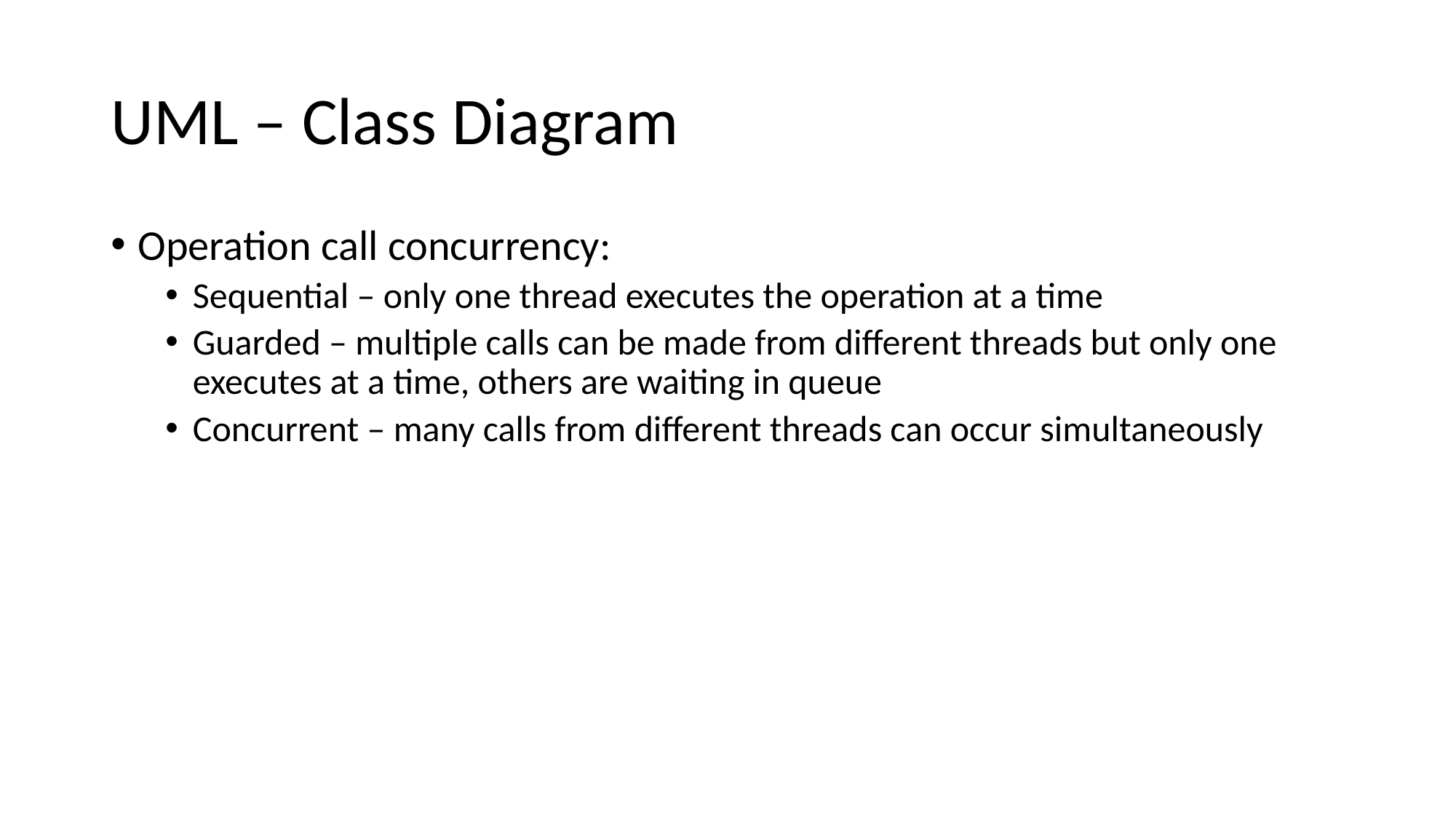

# UML – Class Diagram
Operation call concurrency:
Sequential – only one thread executes the operation at a time
Guarded – multiple calls can be made from different threads but only one executes at a time, others are waiting in queue
Concurrent – many calls from different threads can occur simultaneously